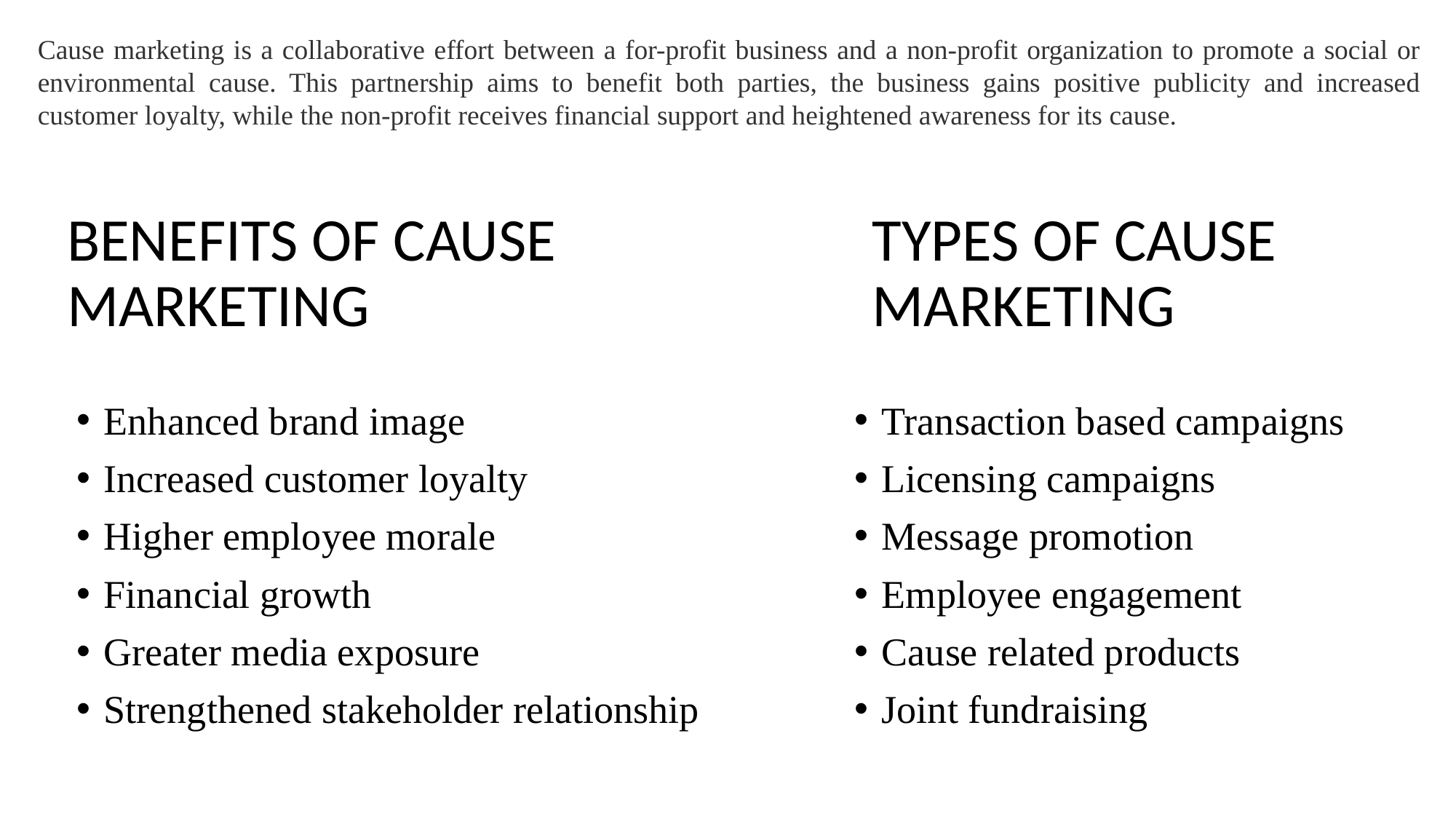

Cause marketing is a collaborative effort between a for-profit business and a non-profit organization to promote a social or environmental cause. This partnership aims to benefit both parties, the business gains positive publicity and increased customer loyalty, while the non-profit receives financial support and heightened awareness for its cause.
TYPES OF CAUSE MARKETING
# BENEFITS OF CAUSE MARKETING
Enhanced brand image
Increased customer loyalty
Higher employee morale
Financial growth
Greater media exposure
Strengthened stakeholder relationship
Transaction based campaigns
Licensing campaigns
Message promotion
Employee engagement
Cause related products
Joint fundraising